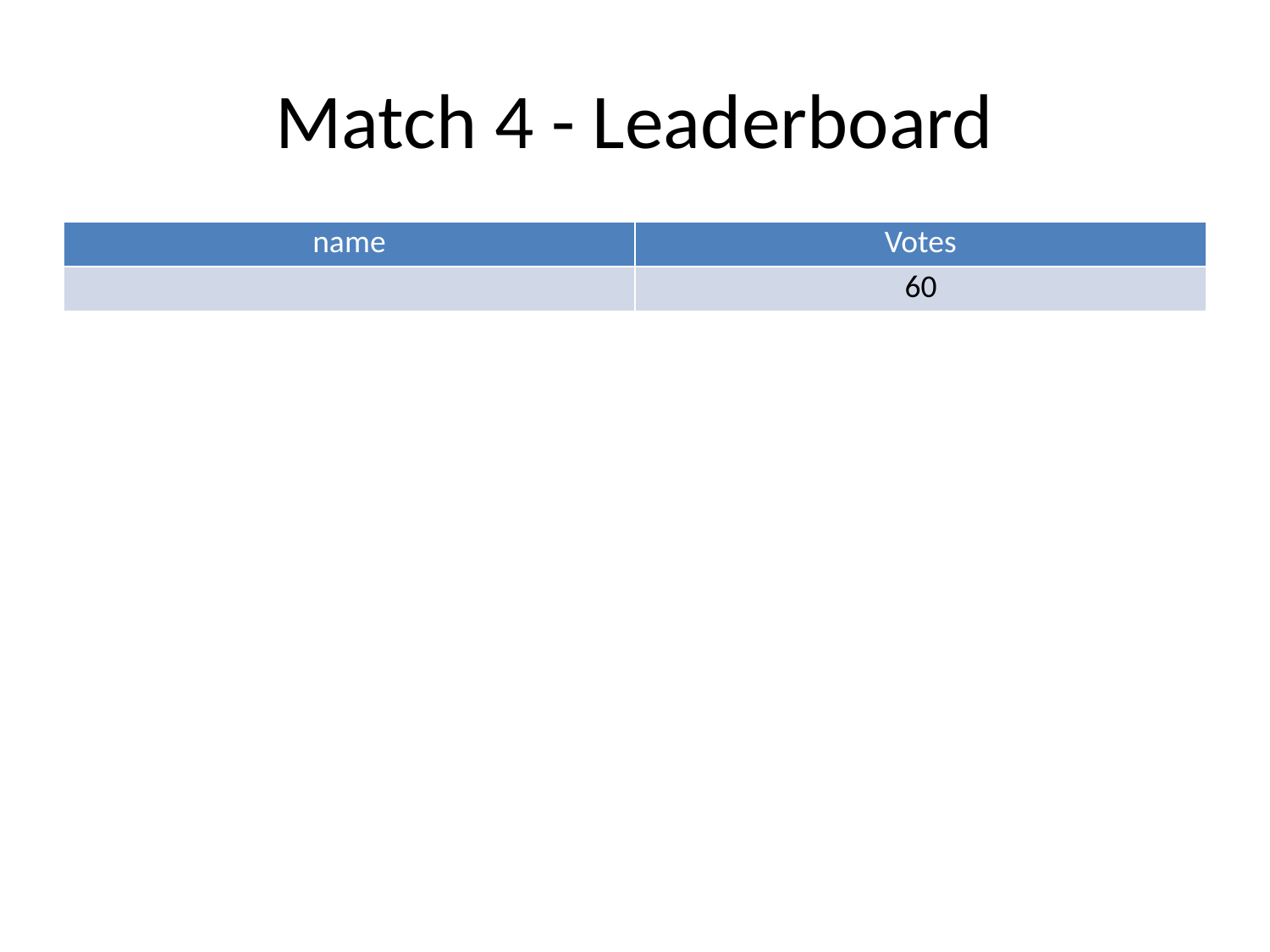

# Match 4 - Leaderboard
| name | Votes |
| --- | --- |
|  | 60 |